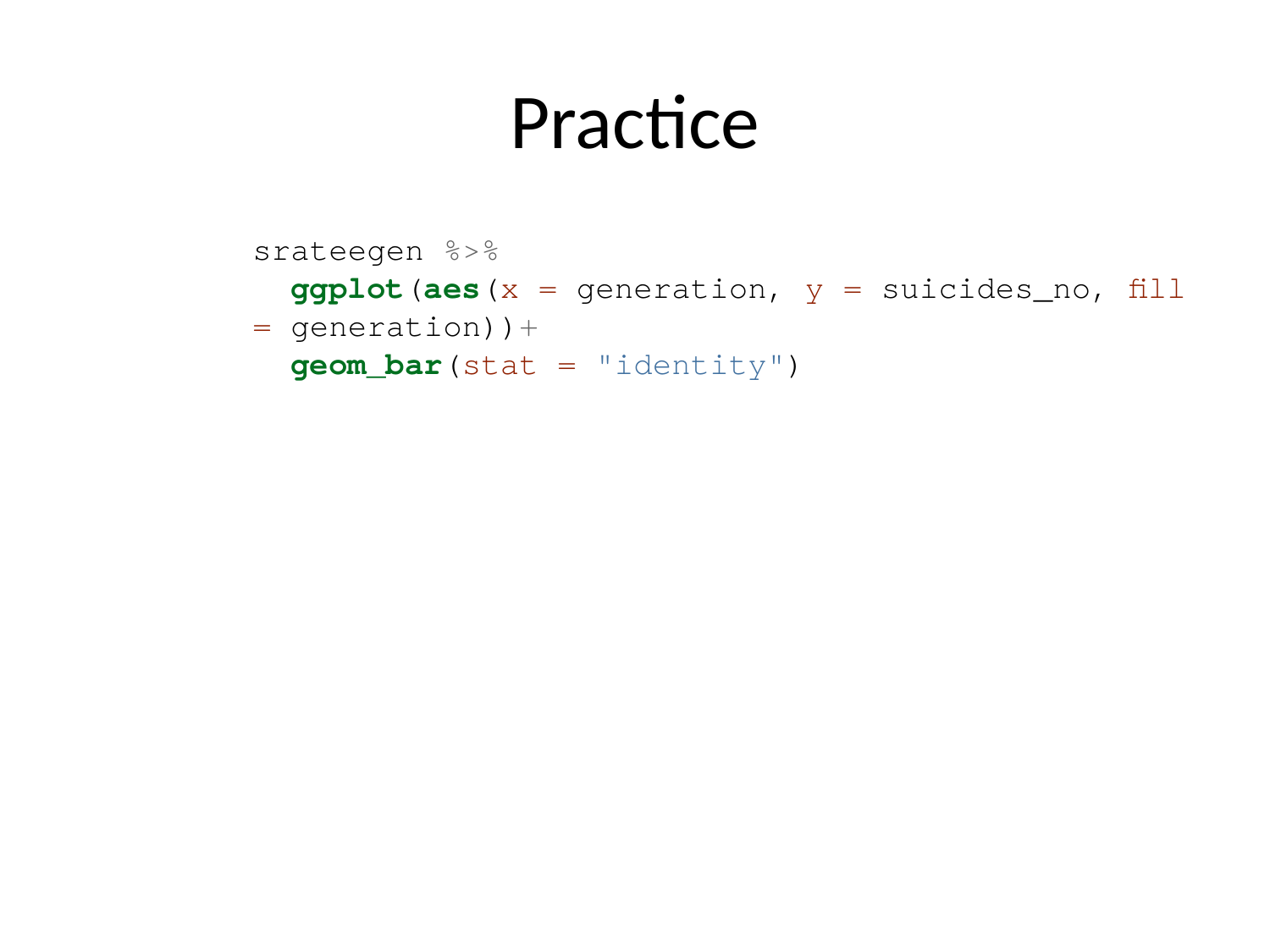

# Practice
srateegen %>%
  ggplot(aes(x = generation, y = suicides_no, fill = generation))+
  geom_bar(stat = "identity")